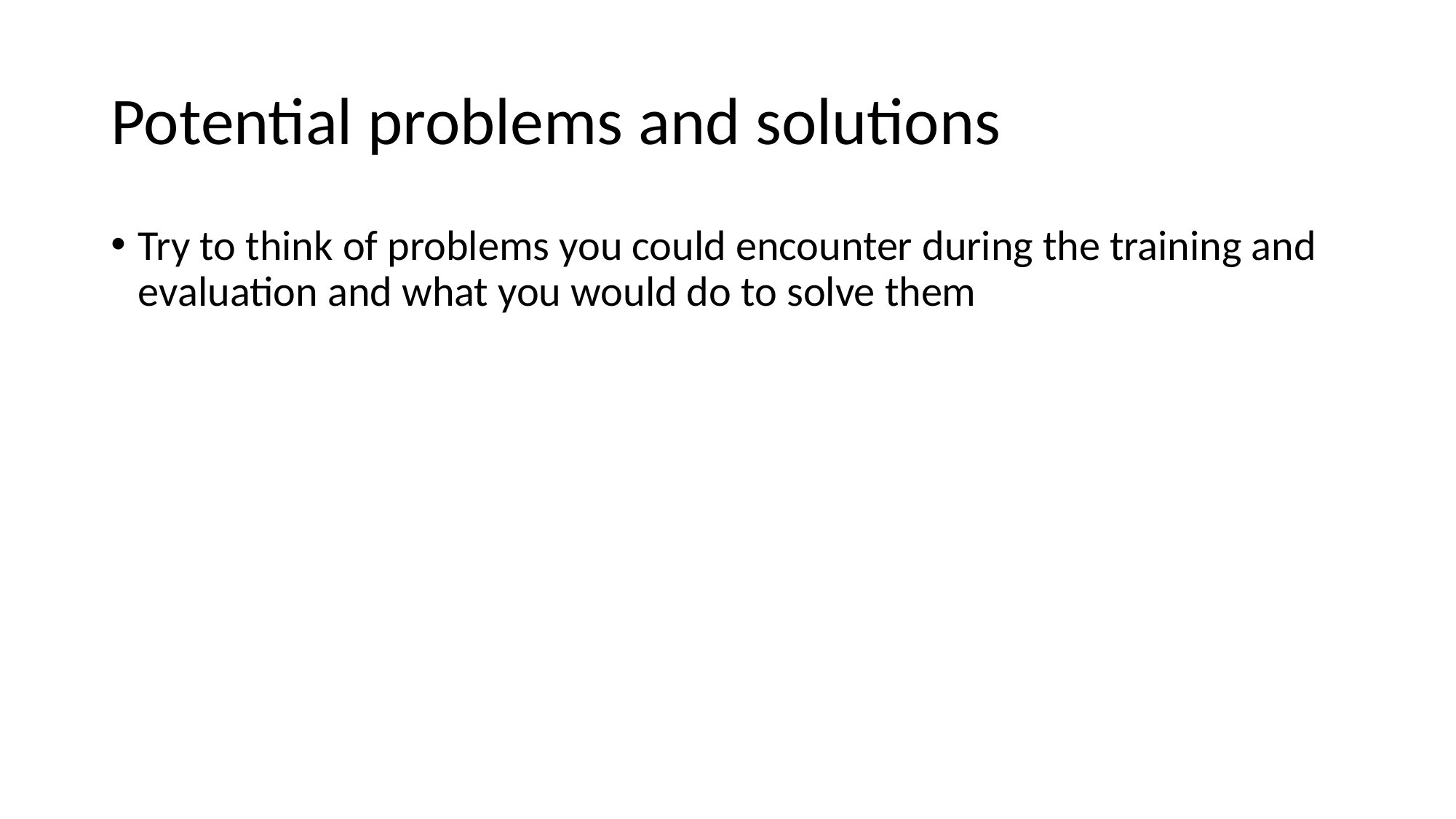

# Potential problems and solutions
Try to think of problems you could encounter during the training and evaluation and what you would do to solve them